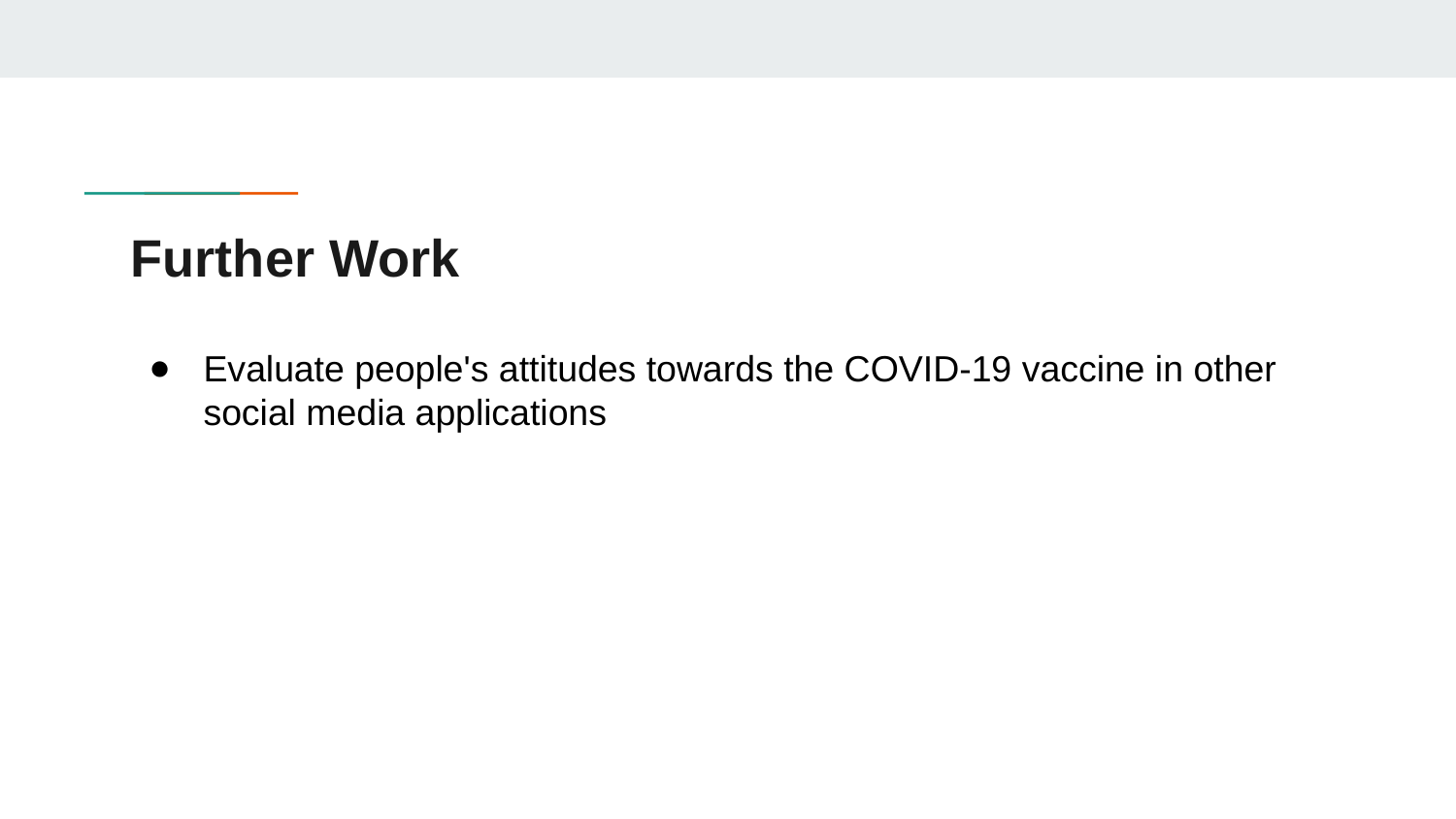

# Further Work
Evaluate people's attitudes towards the COVID-19 vaccine in other social media applications